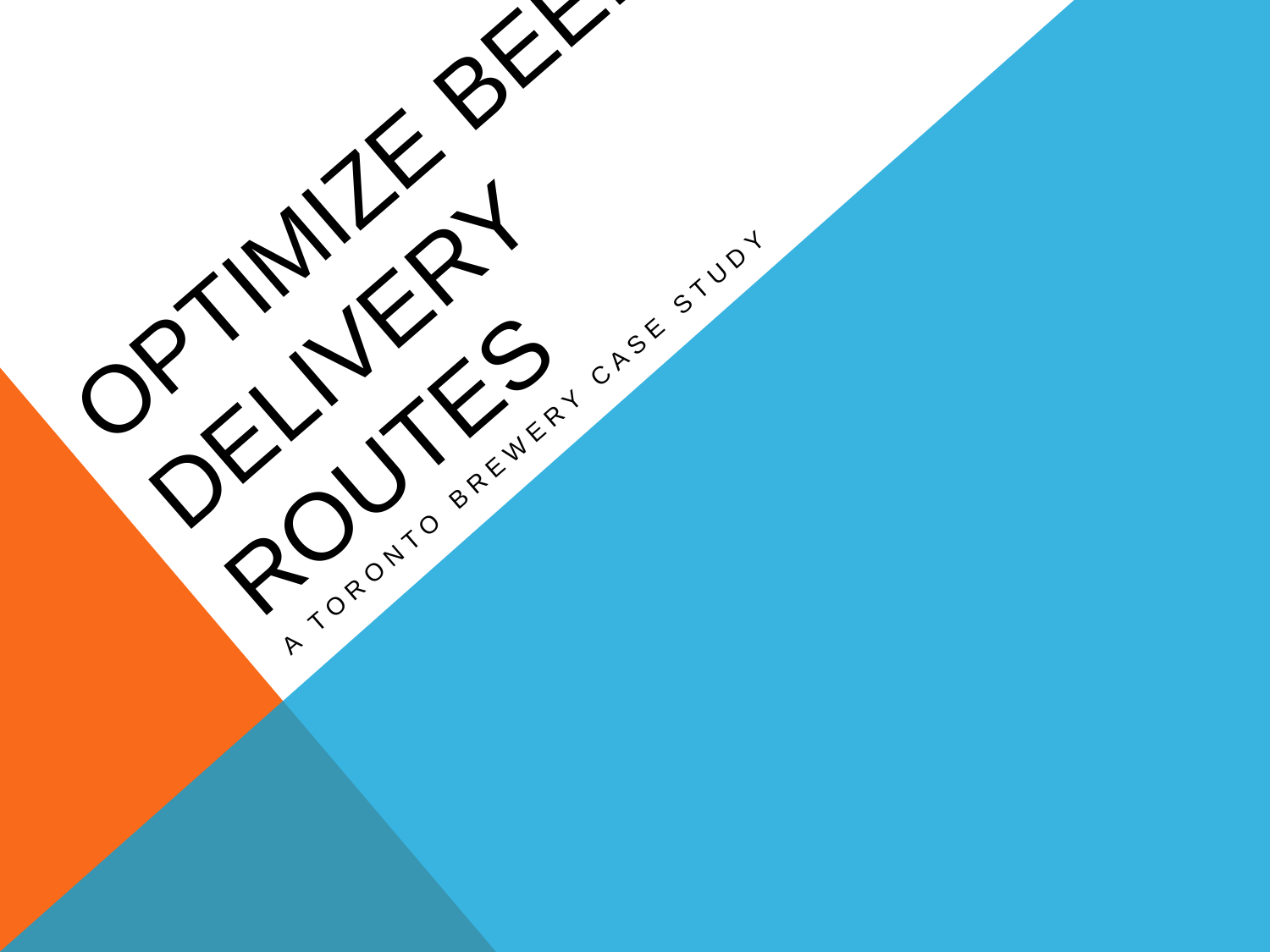

# Optimize Beer Delivery Routes
A Toronto brewery case study